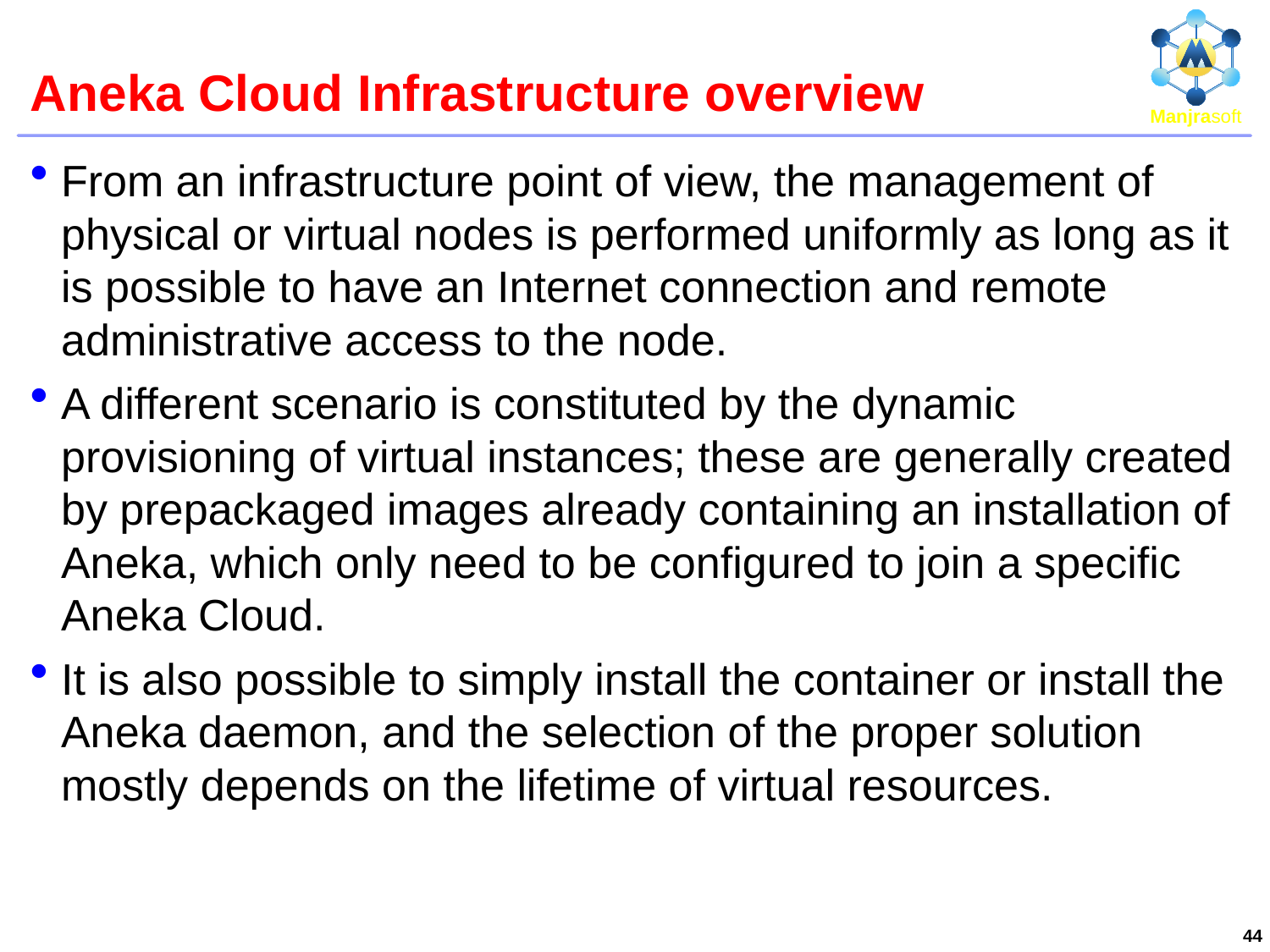

# Aneka Cloud Infrastructure overview
From an infrastructure point of view, the management of physical or virtual nodes is performed uniformly as long as it is possible to have an Internet connection and remote administrative access to the node.
A different scenario is constituted by the dynamic provisioning of virtual instances; these are generally created by prepackaged images already containing an installation of Aneka, which only need to be configured to join a specific Aneka Cloud.
It is also possible to simply install the container or install the Aneka daemon, and the selection of the proper solution mostly depends on the lifetime of virtual resources.
44